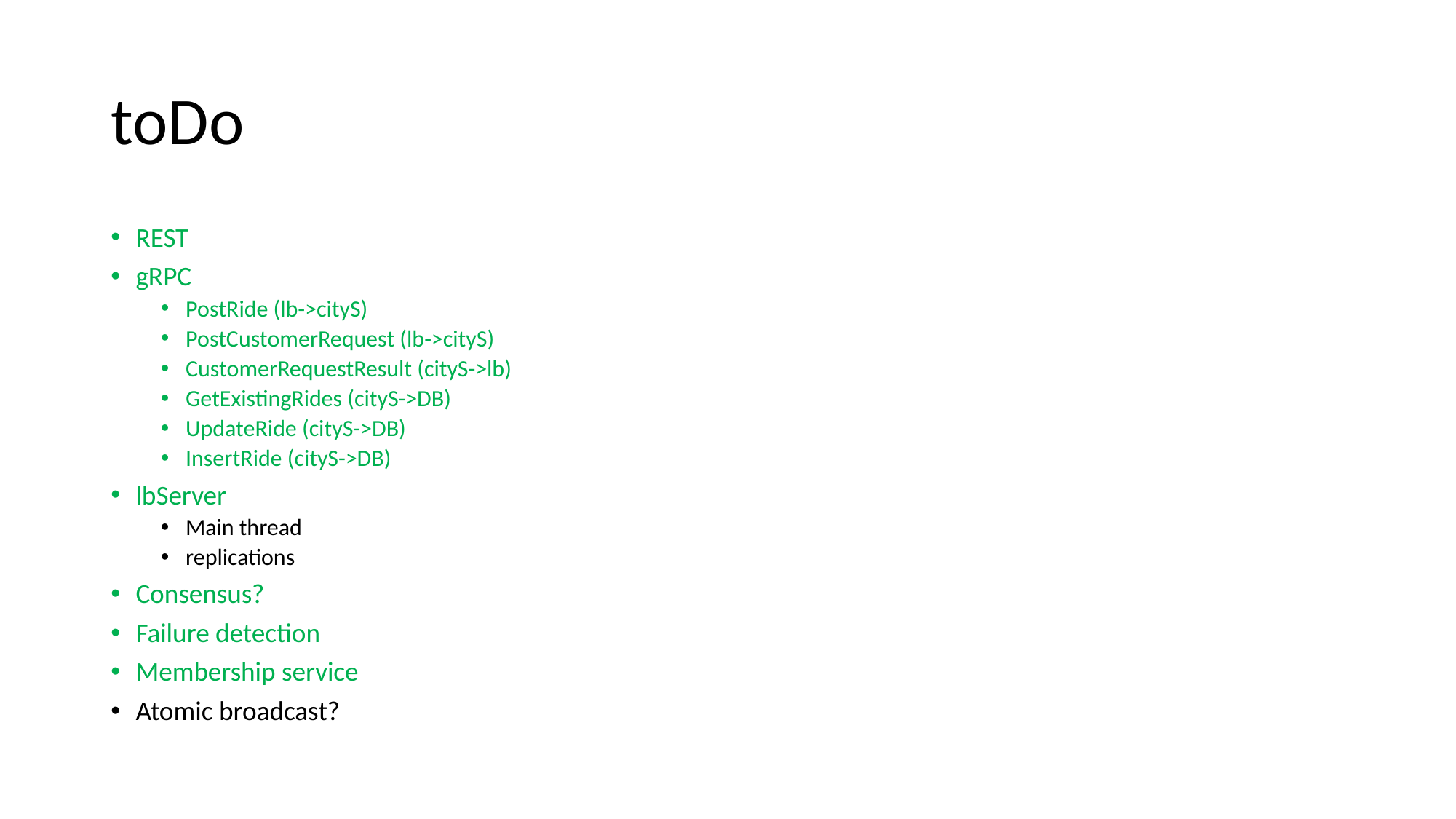

# toDo
REST
gRPC
PostRide (lb->cityS)
PostCustomerRequest (lb->cityS)
CustomerRequestResult (cityS->lb)
GetExistingRides (cityS->DB)
UpdateRide (cityS->DB)
InsertRide (cityS->DB)
lbServer
Main thread
replications
Consensus?
Failure detection
Membership service
Atomic broadcast?